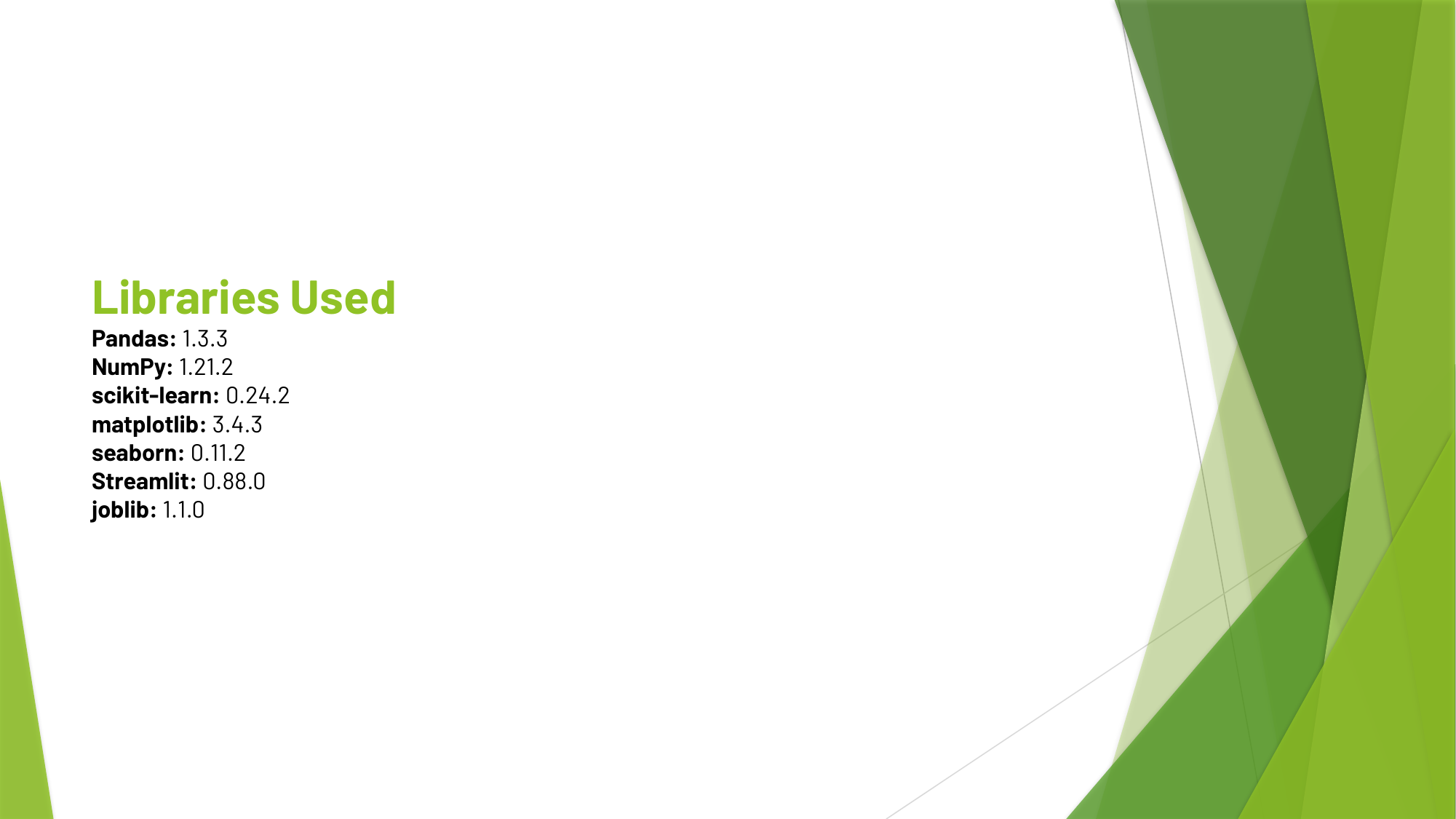

# Libraries Used Pandas: 1.3.3 NumPy: 1.21.2 scikit-learn: 0.24.2 matplotlib: 3.4.3 seaborn: 0.11.2 Streamlit: 0.88.0 joblib: 1.1.0